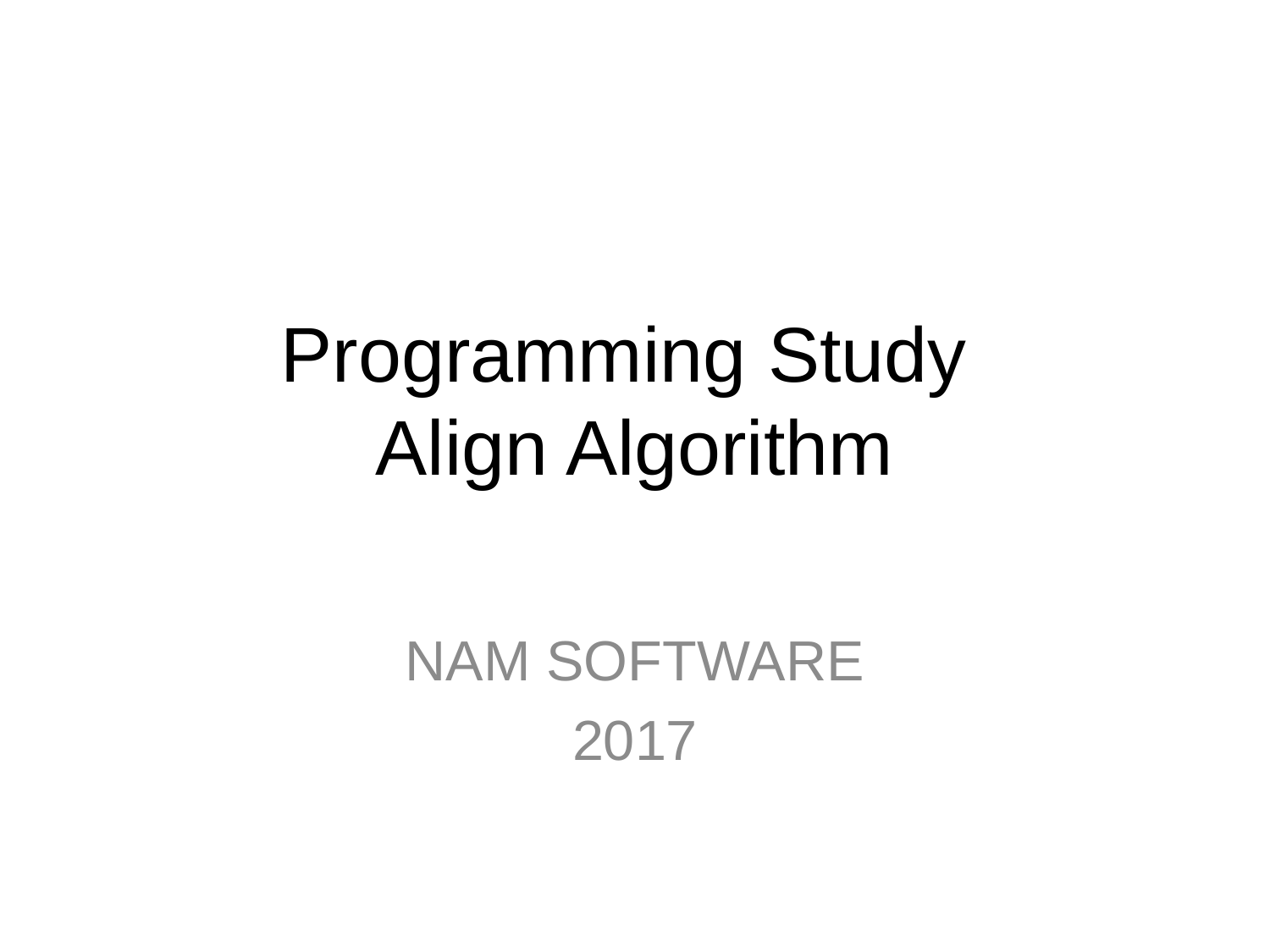

# Programming Study Align Algorithm

NAM SOFTWARE
2017